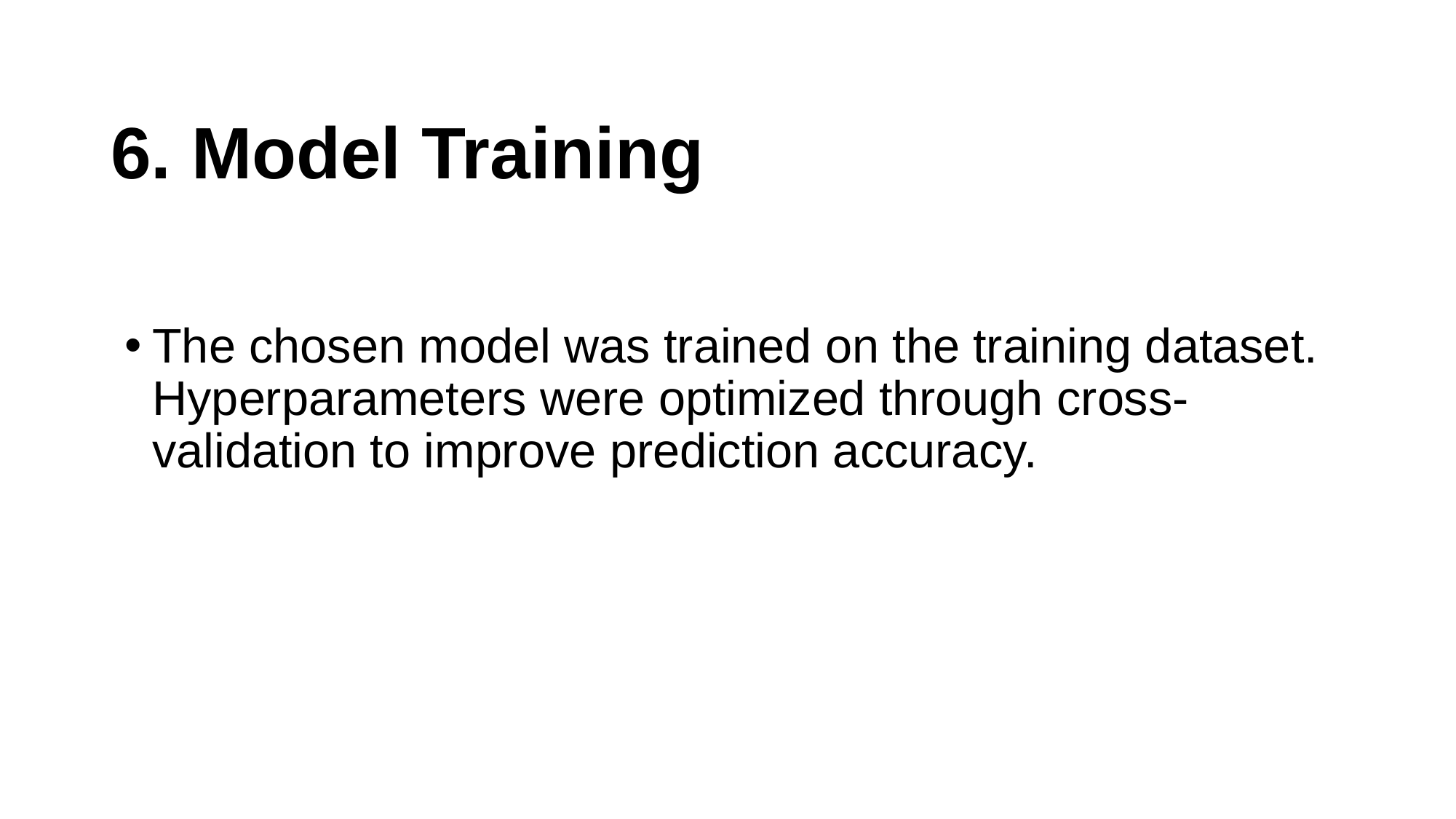

# 6. Model Training
The chosen model was trained on the training dataset. Hyperparameters were optimized through cross-validation to improve prediction accuracy.